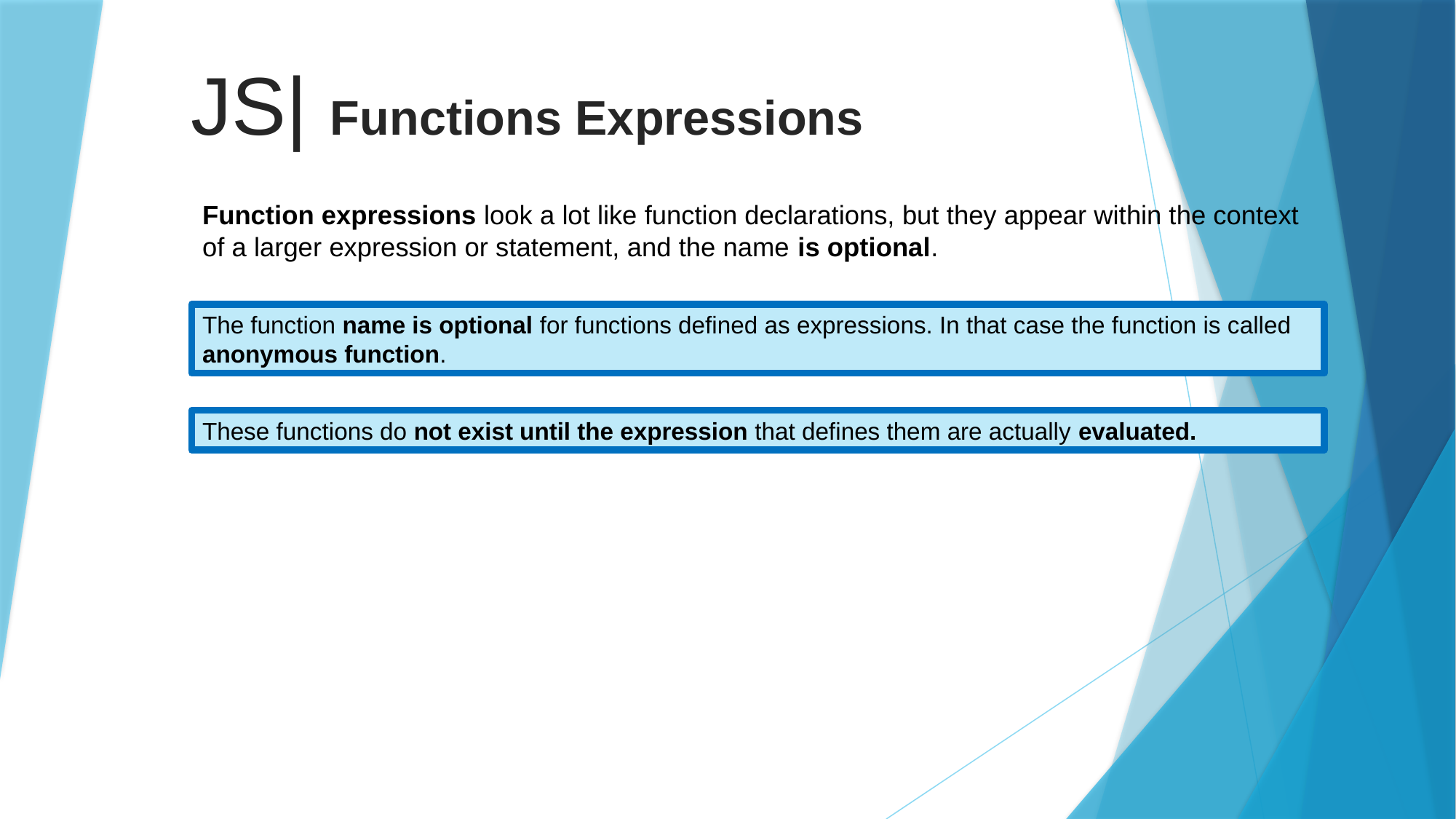

# JS| Functions Expressions
Function expressions look a lot like function declarations, but they appear within the context of a larger expression or statement, and the name is optional.
The function name is optional for functions defined as expressions. In that case the function is called anonymous function.
These functions do not exist until the expression that defines them are actually evaluated.